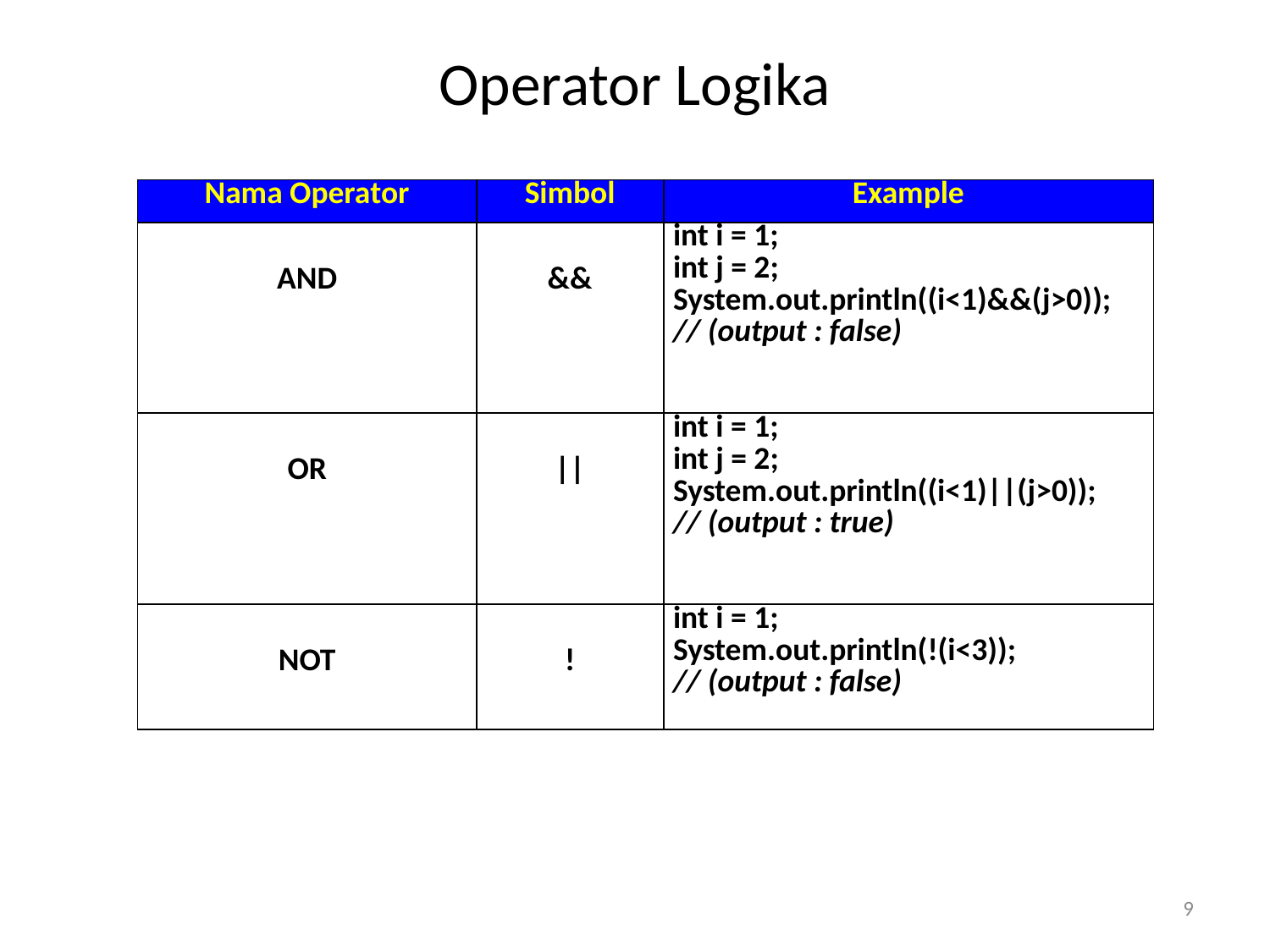

# Operator Logika
| Nama Operator | Simbol | Example |
| --- | --- | --- |
| AND | && | int i = 1; int j = 2; System.out.println((i<1)&&(j>0)); // (output : false) |
| OR | || | int i = 1; int j = 2; System.out.println((i<1)||(j>0)); // (output : true) |
| NOT | ! | int i = 1; System.out.println(!(i<3)); // (output : false) |
9